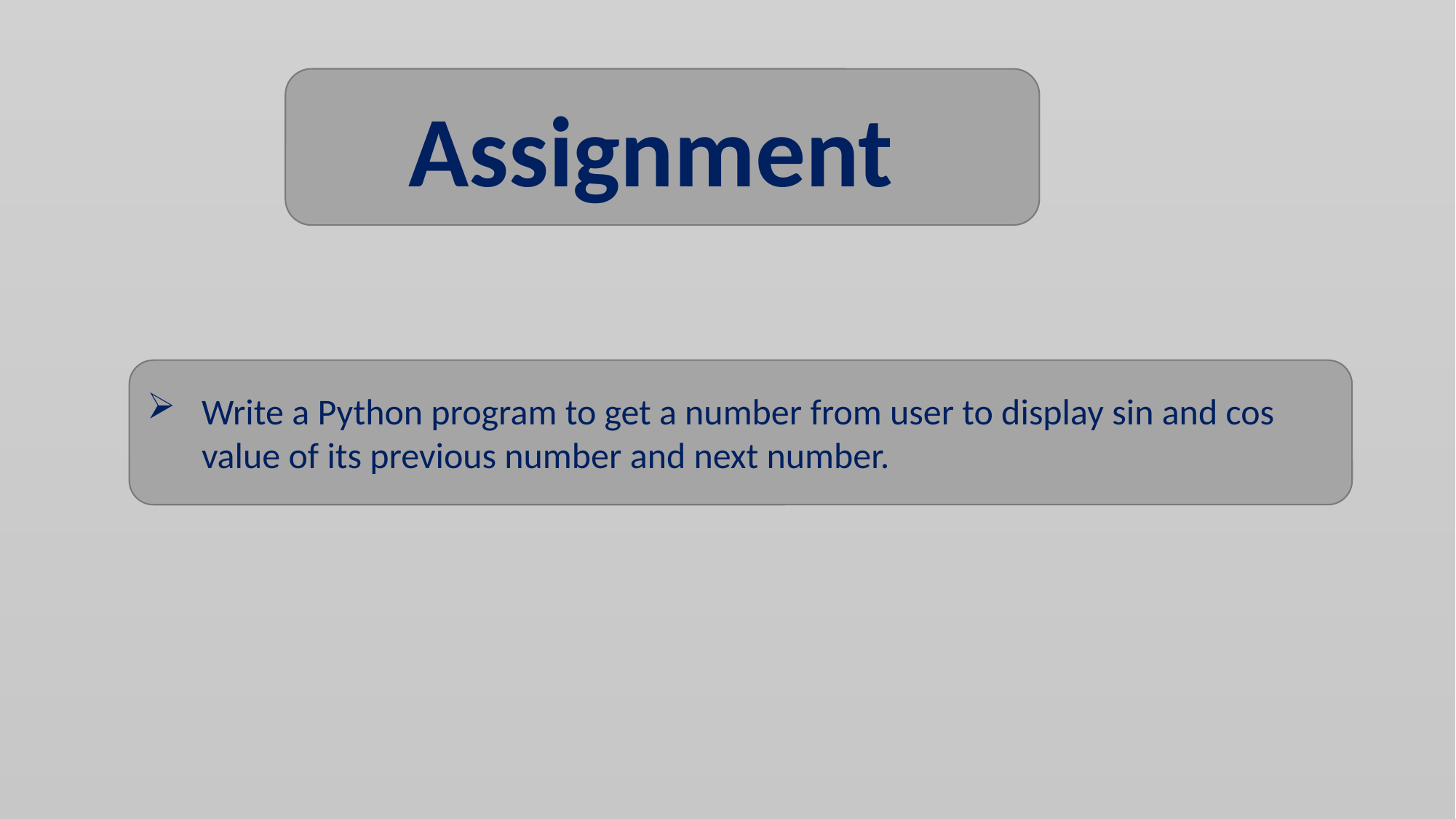

Assignment
Write a Python program to get a number from user to display sin and cos value of its previous number and next number.